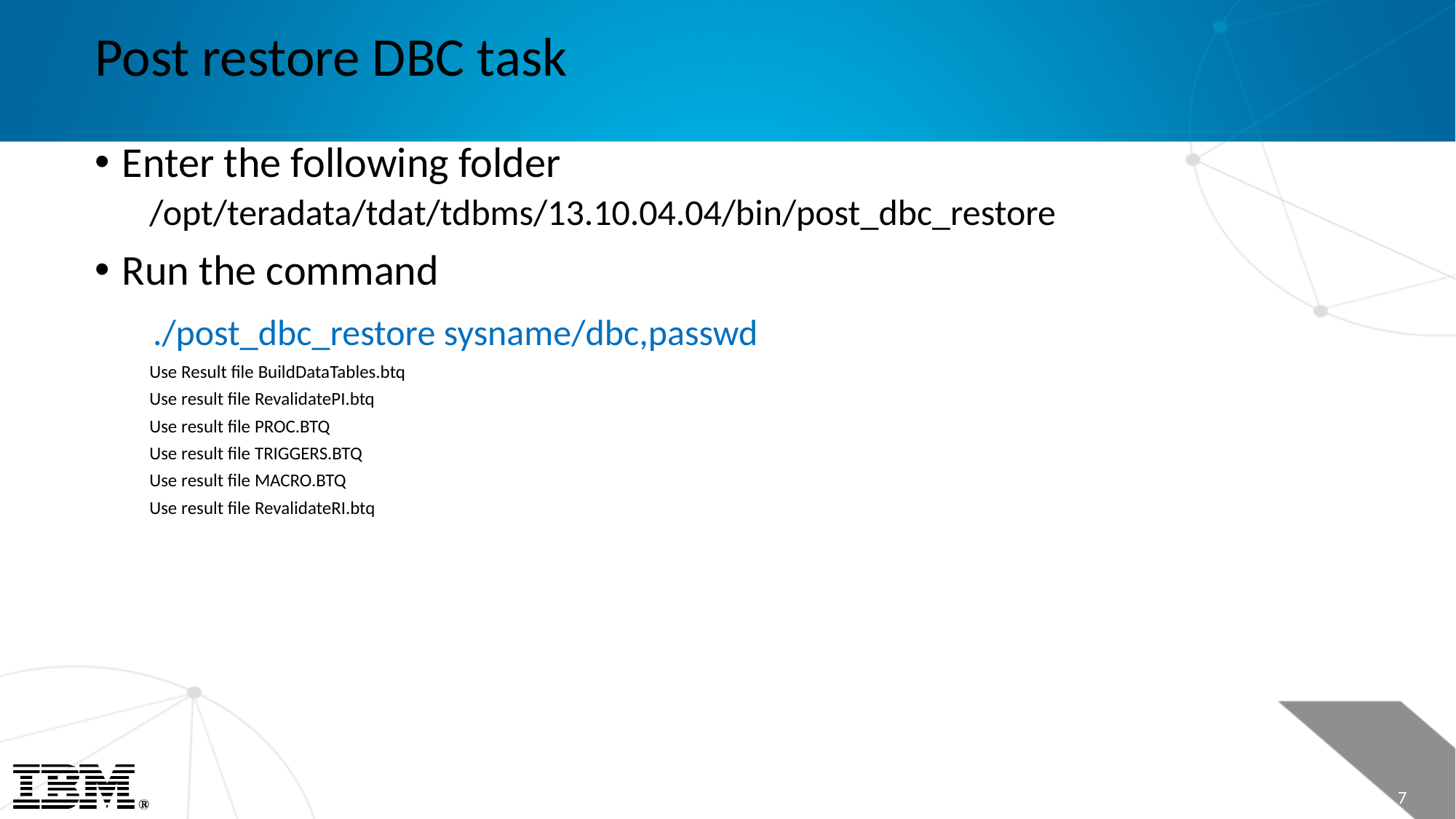

# Post restore DBC task
Enter the following folder
/opt/teradata/tdat/tdbms/13.10.04.04/bin/post_dbc_restore
Run the command
      ./post_dbc_restore sysname/dbc,passwd
Use Result file BuildDataTables.btq
Use result file RevalidatePI.btq
Use result file PROC.BTQ
Use result file TRIGGERS.BTQ
Use result file MACRO.BTQ
Use result file RevalidateRI.btq

7